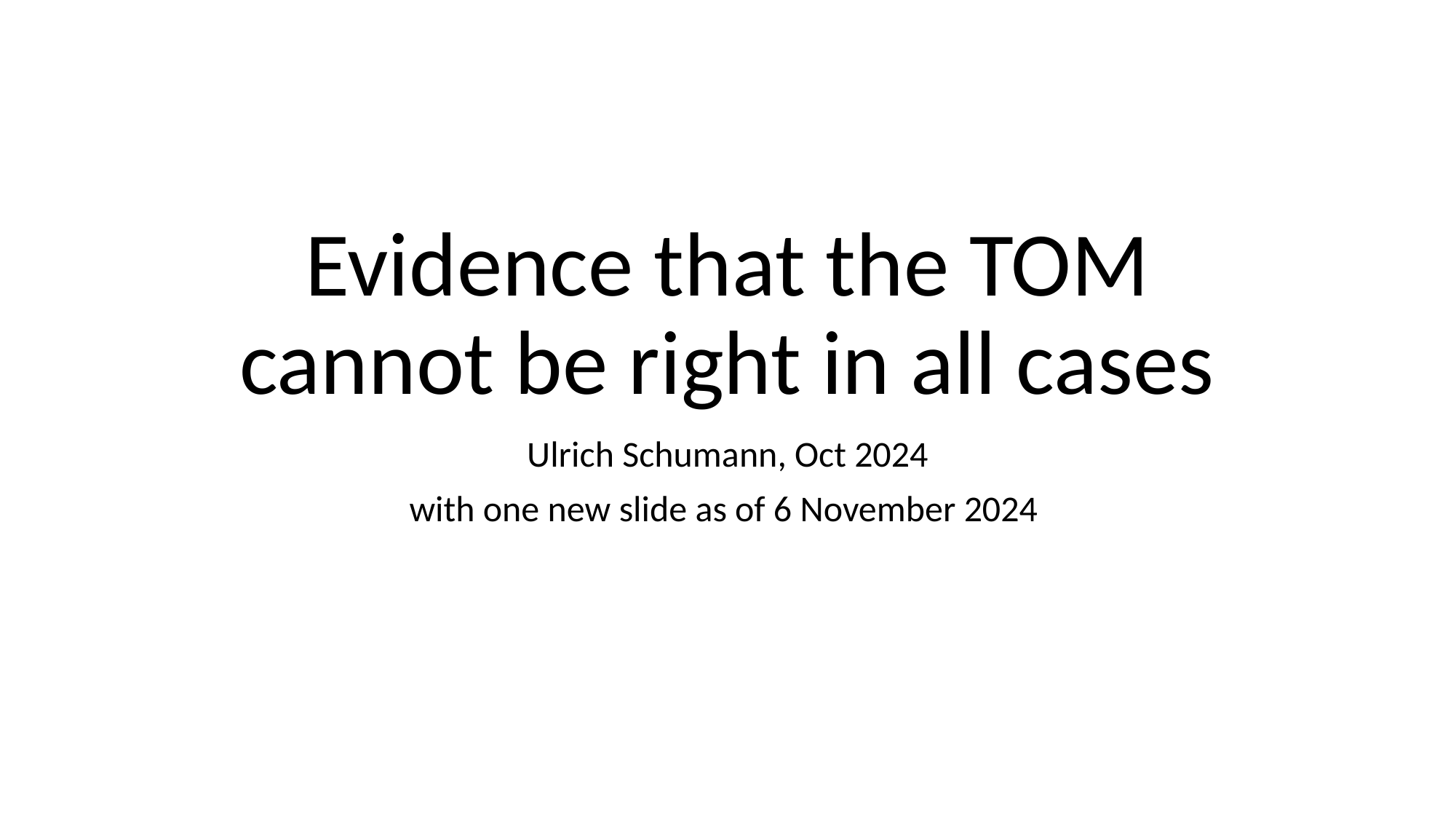

# Evidence that the TOM cannot be right in all cases
Ulrich Schumann, Oct 2024
with one new slide as of 6 November 2024